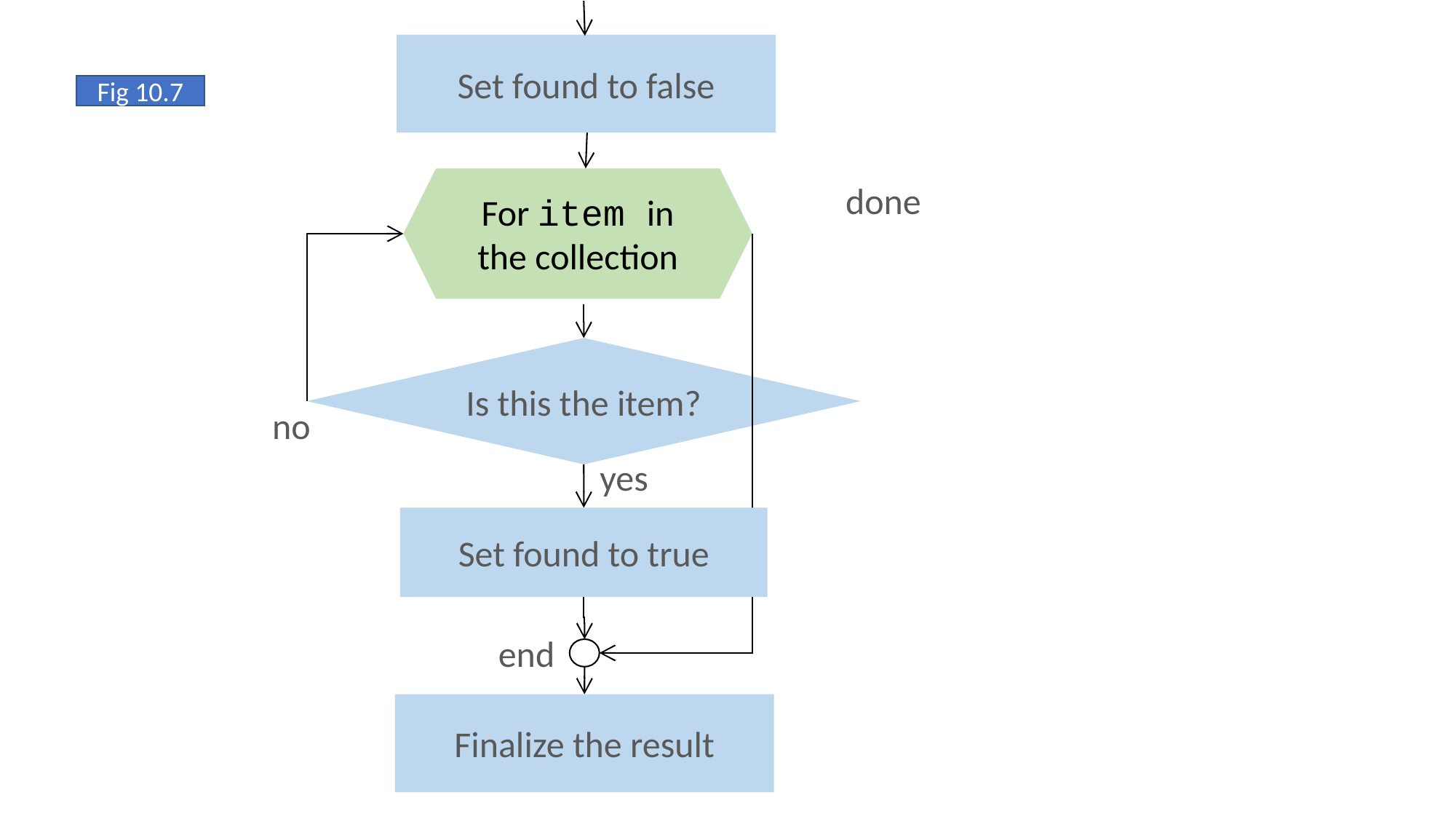

Set found to false
Fig 10.7
done
For item in the collection

Is this the item?
no
yes
Set found to true
end

Finalize the result